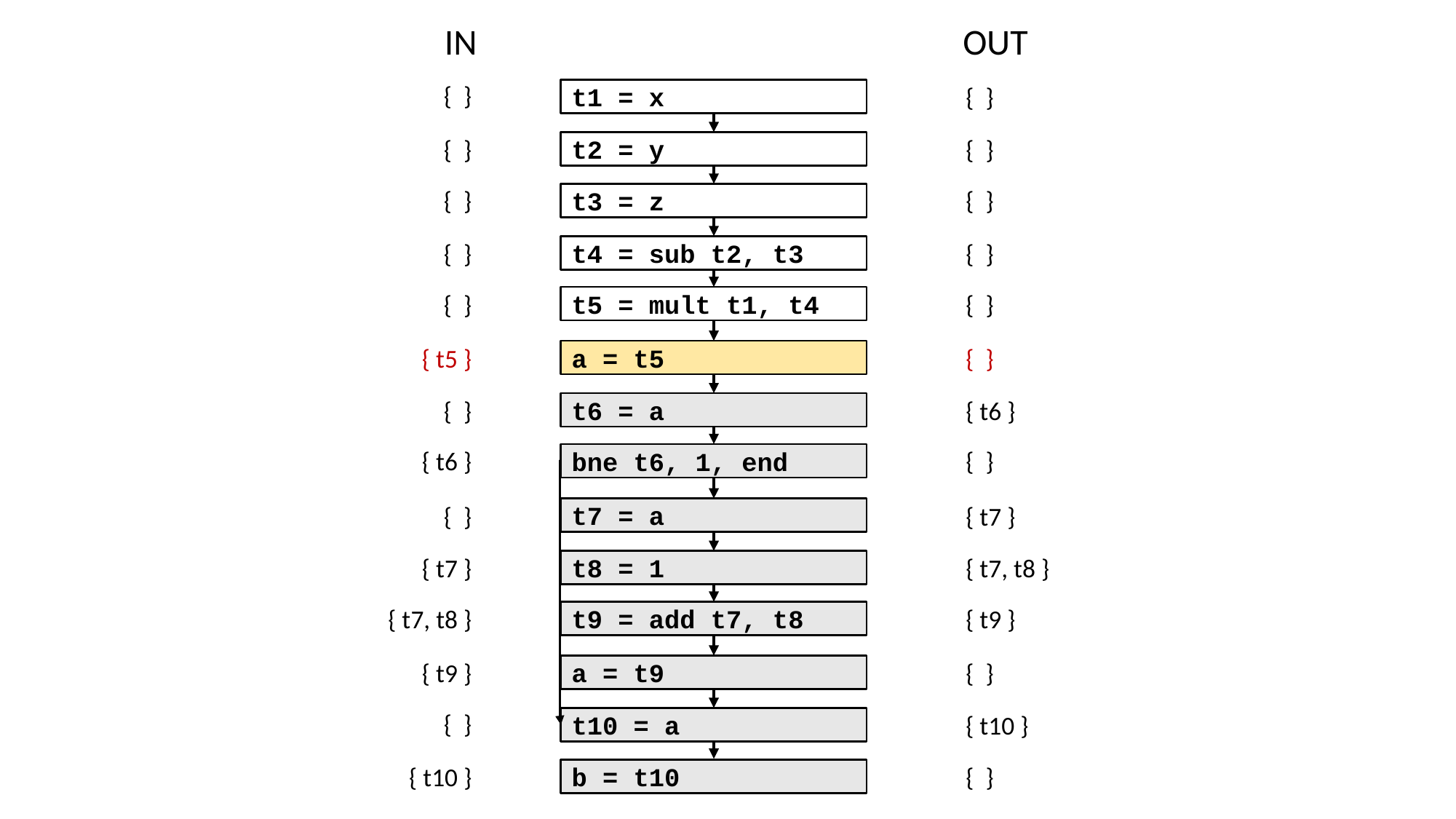

IN
OUT
{  }
{  }
t1 = x
{  }
t2 = y
{  }
{  }
{  }
t3 = z
{  }
{  }
t4 = sub t2, t3
{  }
{  }
t5 = mult t1, t4
a = t5
{ t5 }
{  }
{  }
{ t6 }
t6 = a
{ t6 }
{  }
bne t6, 1, end
t7 = a
{  }
{ t7 }
{ t7 }
{ t7, t8 }
t8 = 1
{ t7, t8 }
{ t9 }
t9 = add t7, t8
{ t9 }
a = t9
{  }
{  }
t10 = a
{ t10 }
{ t10 }
b = t10
{  }